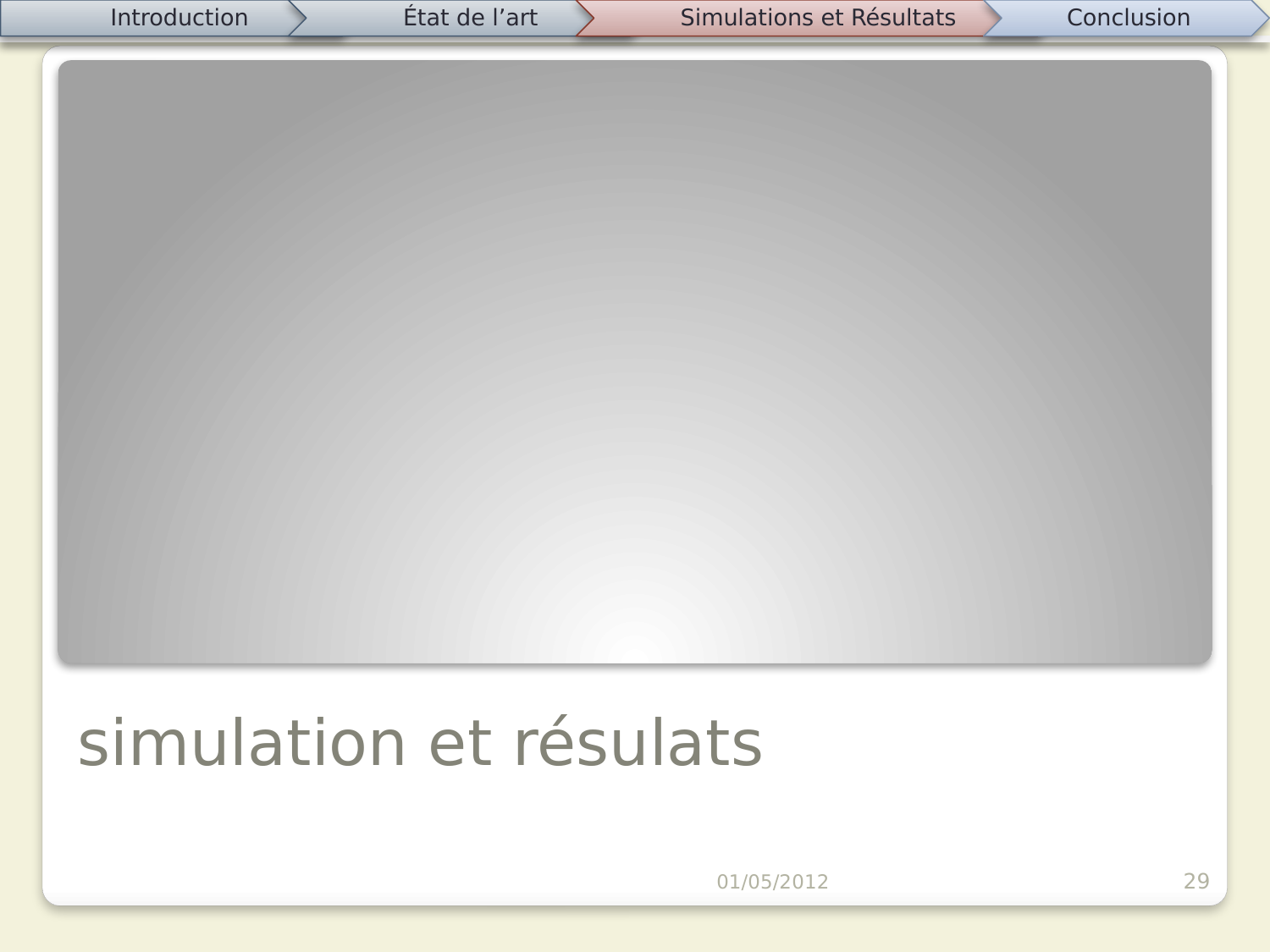

Introduction
État de l’art
Simulations et Résultats
Conclusion
# simulation et résulats

01/05/2012
29